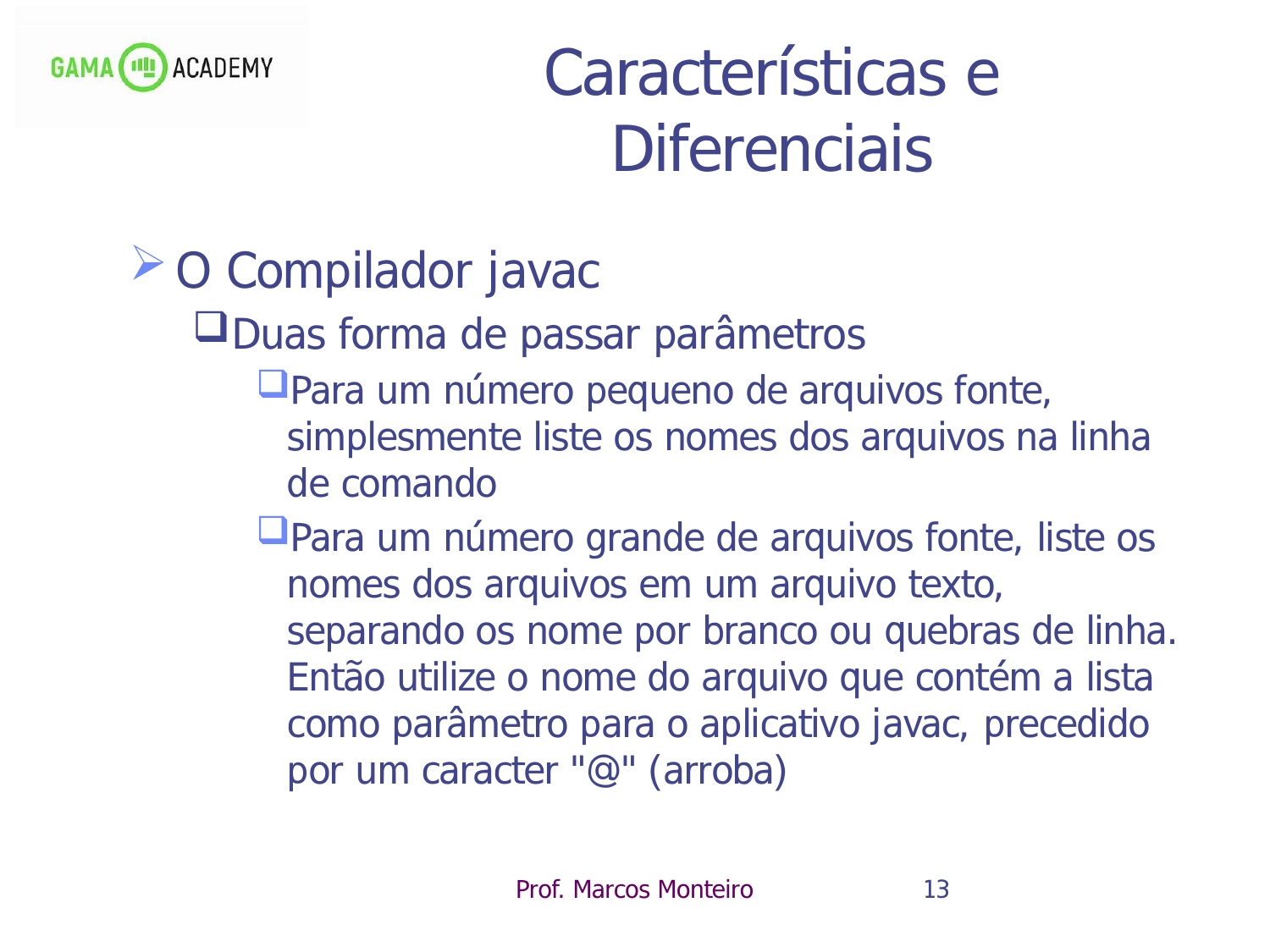

13
# Características e Diferenciais
O Compilador javac
Duas forma de passar parâmetros
Para um número pequeno de arquivos fonte, simplesmente liste os nomes dos arquivos na linha de comando
Para um número grande de arquivos fonte, liste os nomes dos arquivos em um arquivo texto, separando os nome por branco ou quebras de linha. Então utilize o nome do arquivo que contém a lista como parâmetro para o aplicativo javac, precedido por um caracter "@" (arroba)
Prof. Marcos Monteiro